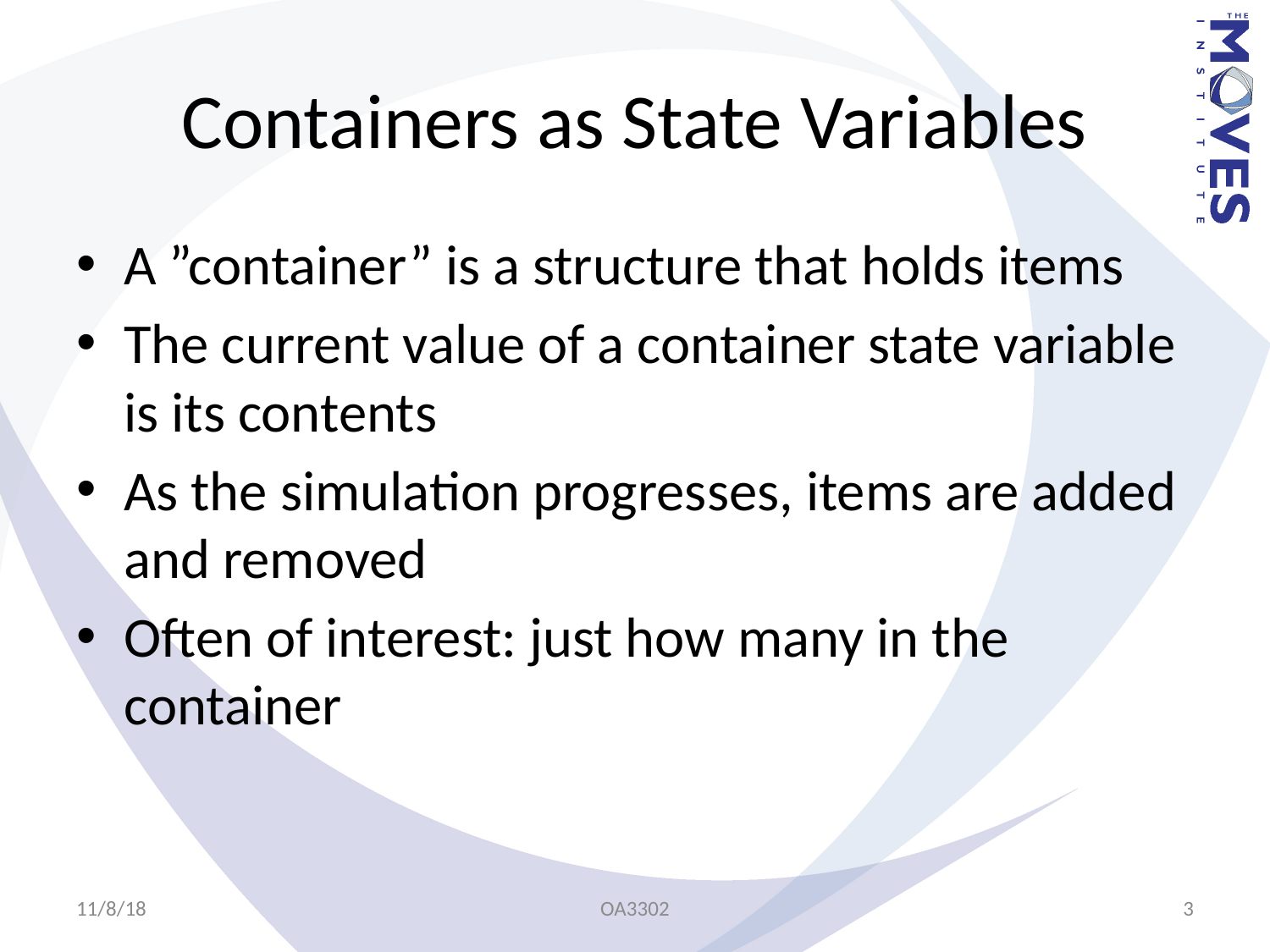

# Containers as State Variables
A ”container” is a structure that holds items
The current value of a container state variable is its contents
As the simulation progresses, items are added and removed
Often of interest: just how many in the container

11/8/18
OA3302
3